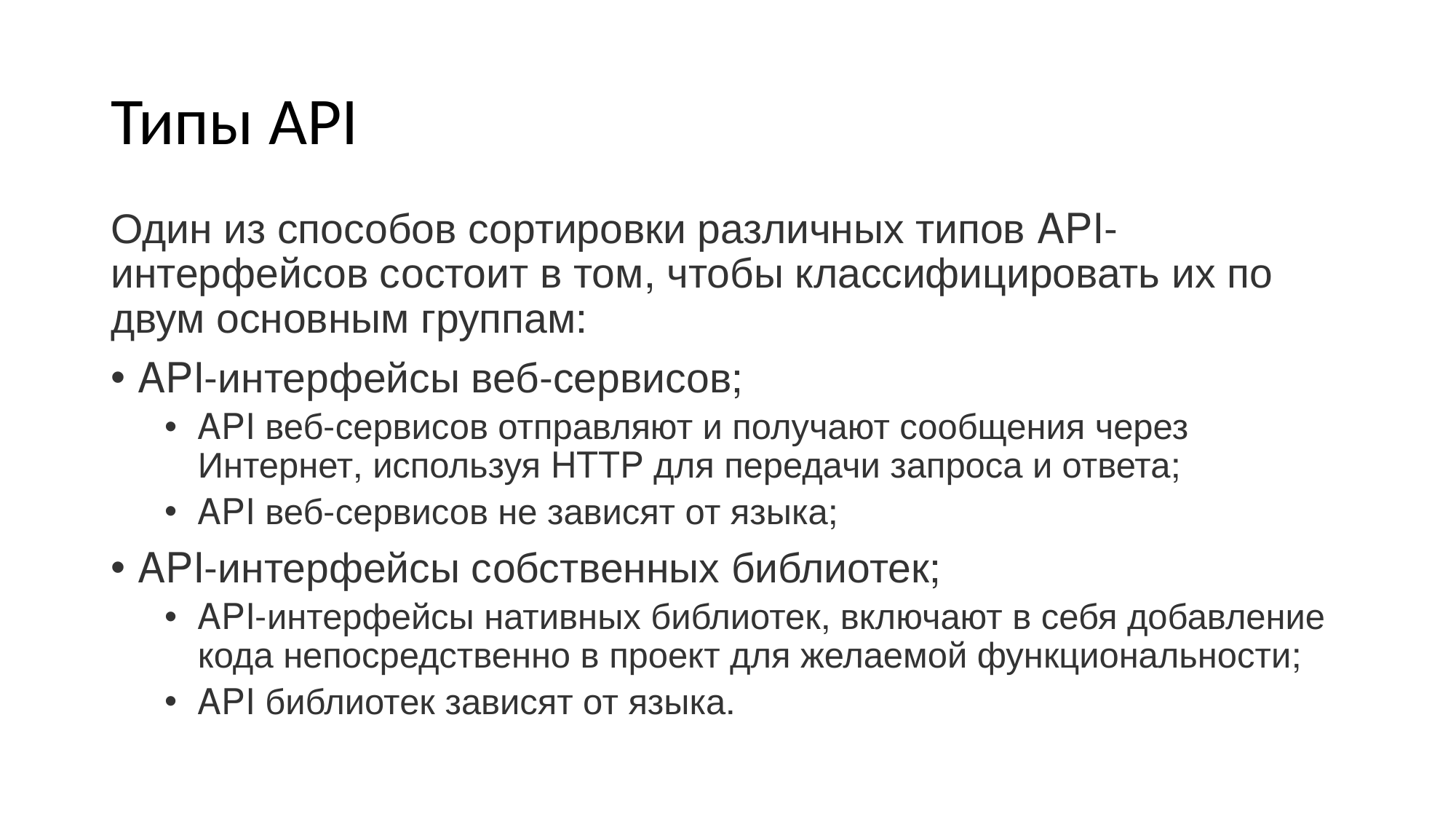

# Типы API
Один из способов сортировки различных типов API-интерфейсов состоит в том, чтобы классифицировать их по двум основным группам:
API-интерфейсы веб-сервисов;
API веб-сервисов отправляют и получают сообщения через Интернет, используя HTTP для передачи запроса и ответа;
API веб-сервисов не зависят от языка;
API-интерфейсы собственных библиотек;
API-интерфейсы нативных библиотек, включают в себя добавление кода непосредственно в проект для желаемой функциональности;
API библиотек зависят от языка.